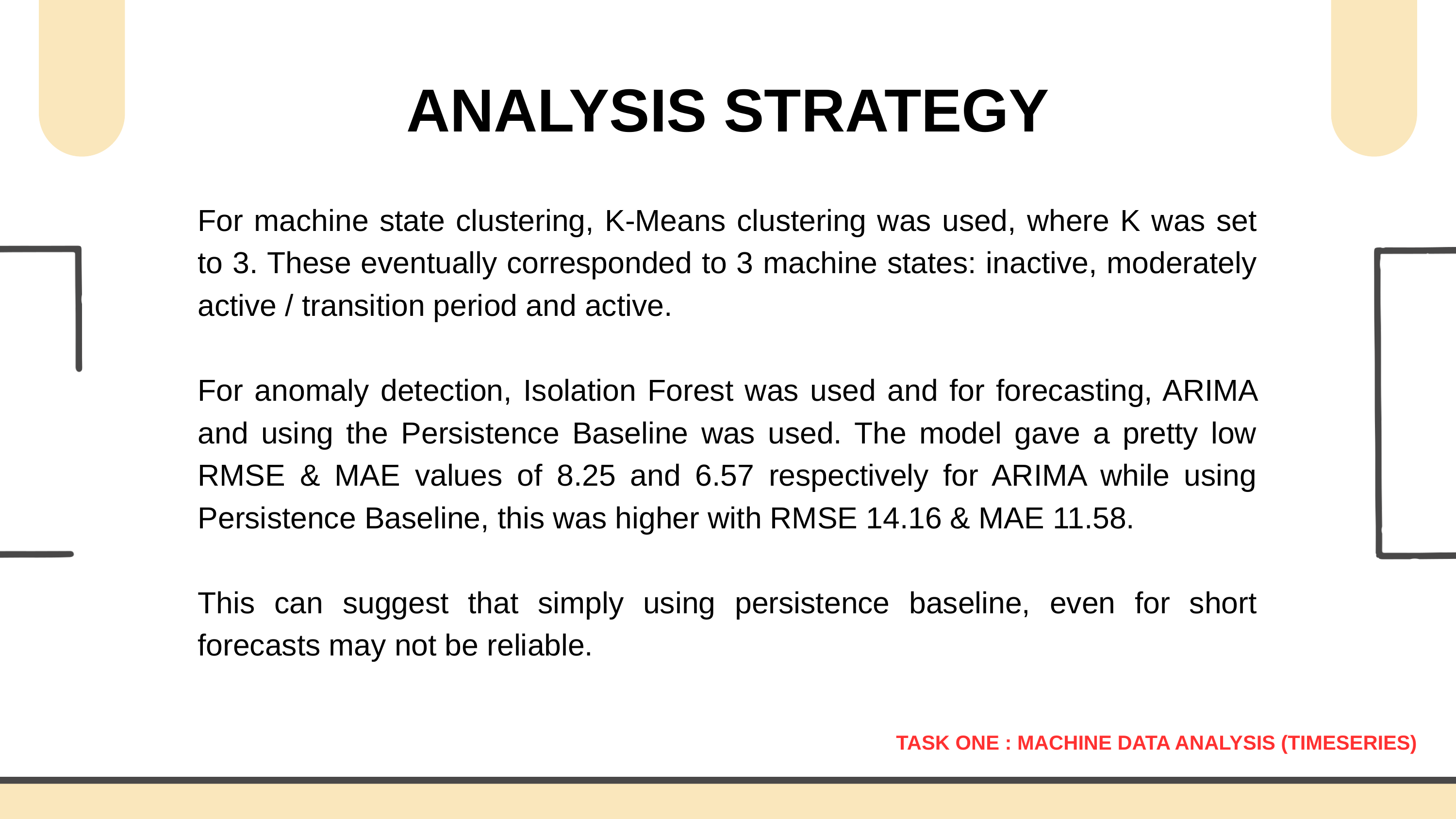

ANALYSIS STRATEGY
For machine state clustering, K-Means clustering was used, where K was set to 3. These eventually corresponded to 3 machine states: inactive, moderately active / transition period and active.

For anomaly detection, Isolation Forest was used and for forecasting, ARIMA and using the Persistence Baseline was used. The model gave a pretty low RMSE & MAE values of 8.25 and 6.57 respectively for ARIMA while using Persistence Baseline, this was higher with RMSE 14.16 & MAE 11.58.

This can suggest that simply using persistence baseline, even for short forecasts may not be reliable.

TASK ONE : MACHINE DATA ANALYSIS (TIMESERIES)